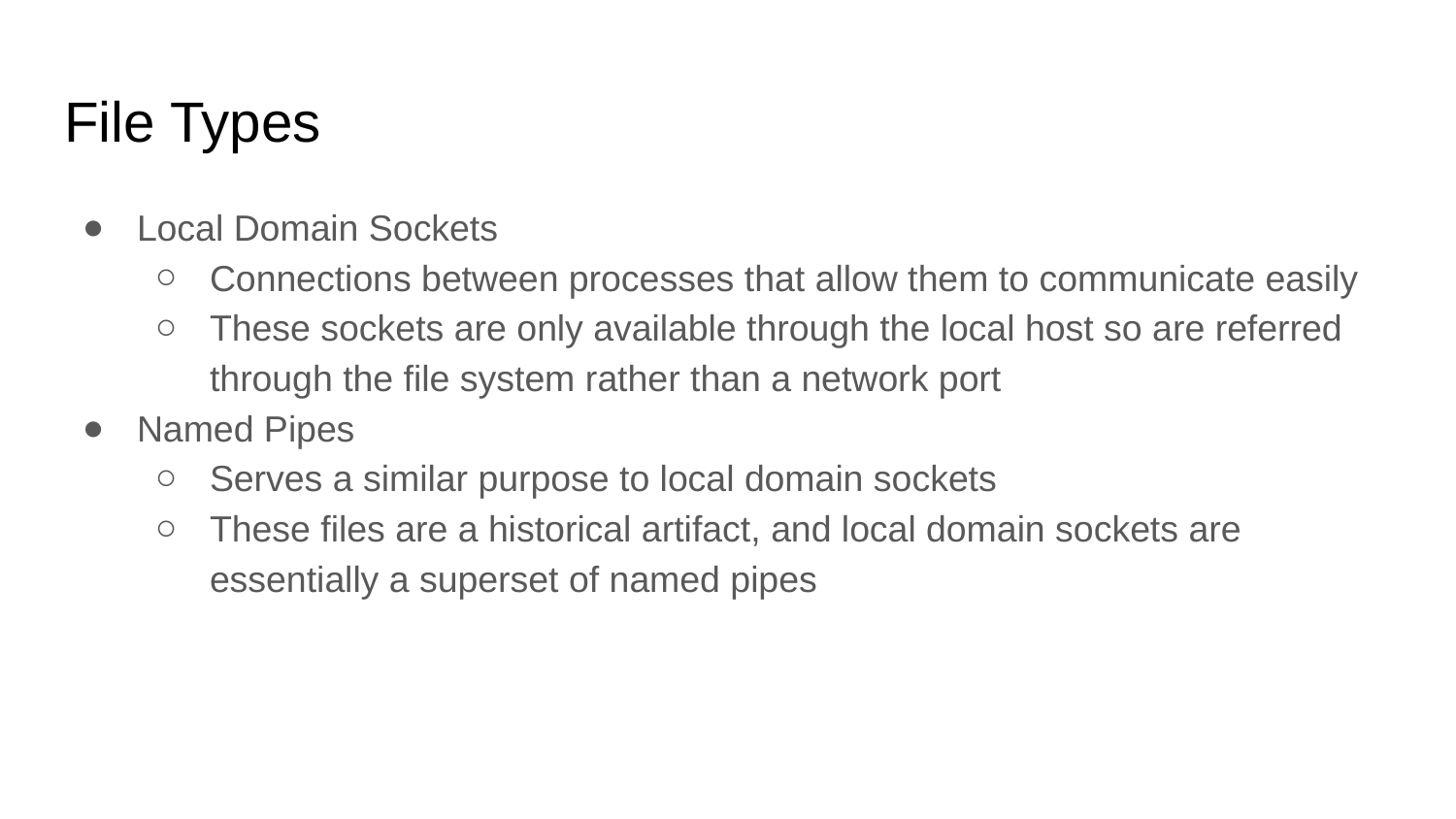

# File Types
Local Domain Sockets
Connections between processes that allow them to communicate easily
These sockets are only available through the local host so are referred through the file system rather than a network port
Named Pipes
Serves a similar purpose to local domain sockets
These files are a historical artifact, and local domain sockets are essentially a superset of named pipes